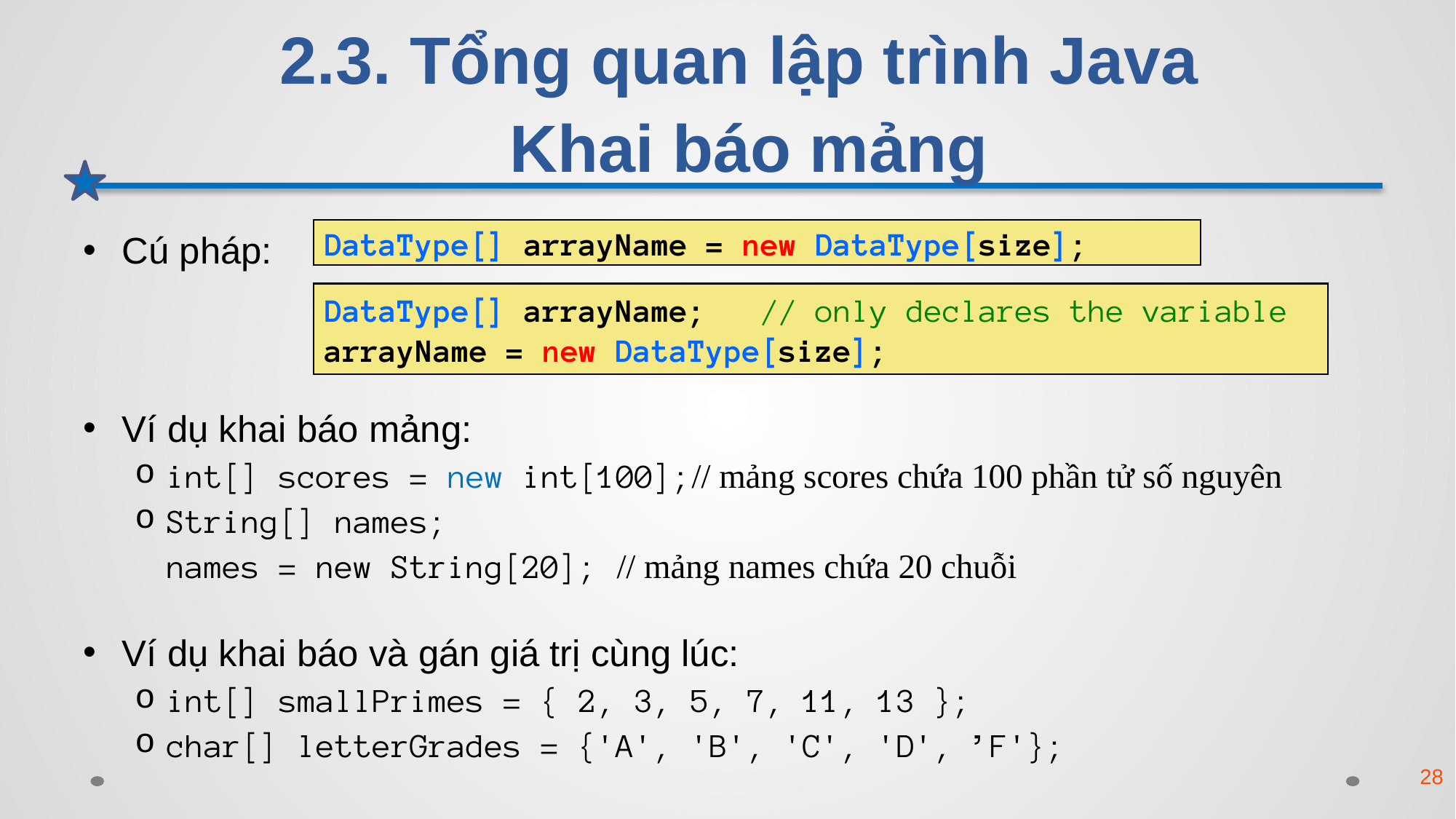

# 2.3. Tổng quan lập trình Java Khai báo mảng
DataType[] arrayName = new DataType[size];
Cú pháp:

Ví dụ khai báo mảng:
int[] scores = new int[100];// mảng scores chứa 100 phần tử số nguyên
String[] names;
	names = new String[20]; // mảng names chứa 20 chuỗi

Ví dụ khai báo và gán giá trị cùng lúc:
int[] smallPrimes = { 2, 3, 5, 7, 11, 13 };
char[] letterGrades = {'A', 'B', 'C', 'D', ’F'};
DataType[] arrayName;	// only declares the variable
arrayName = new DataType[size];
28